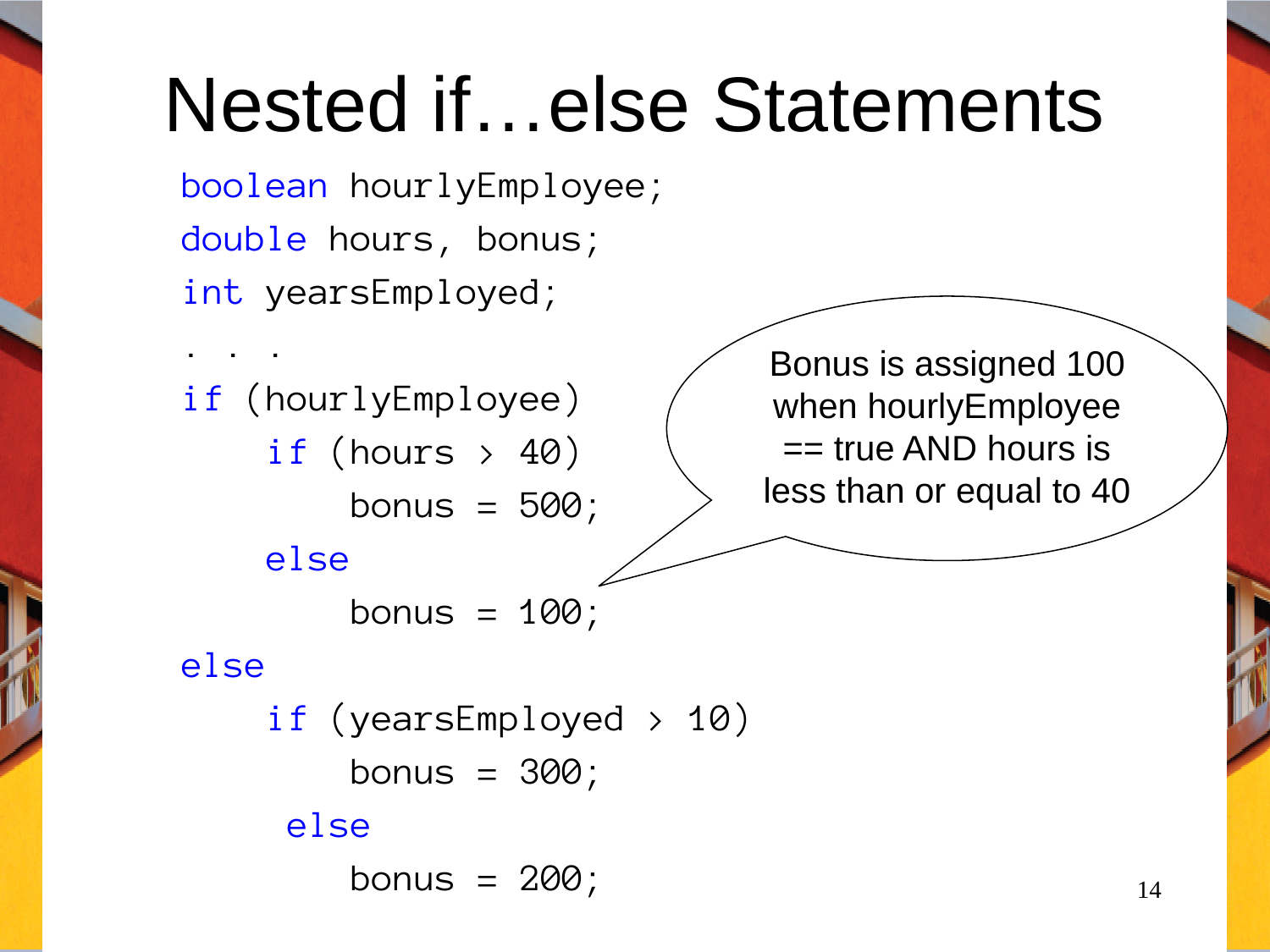

# Nested if…else Statements
boolean hourlyEmployee;
double hours, bonus;
int yearsEmployed;
. . .
if (hourlyEmployee)
    if (hours > 40)
        bonus = 500;
    else
        bonus = 100;
else
    if (yearsEmployed > 10)
        bonus = 300;
     else
        bonus = 200;

Bonus is assigned 100 when hourlyEmployee == true AND hours is less than or equal to 40
14